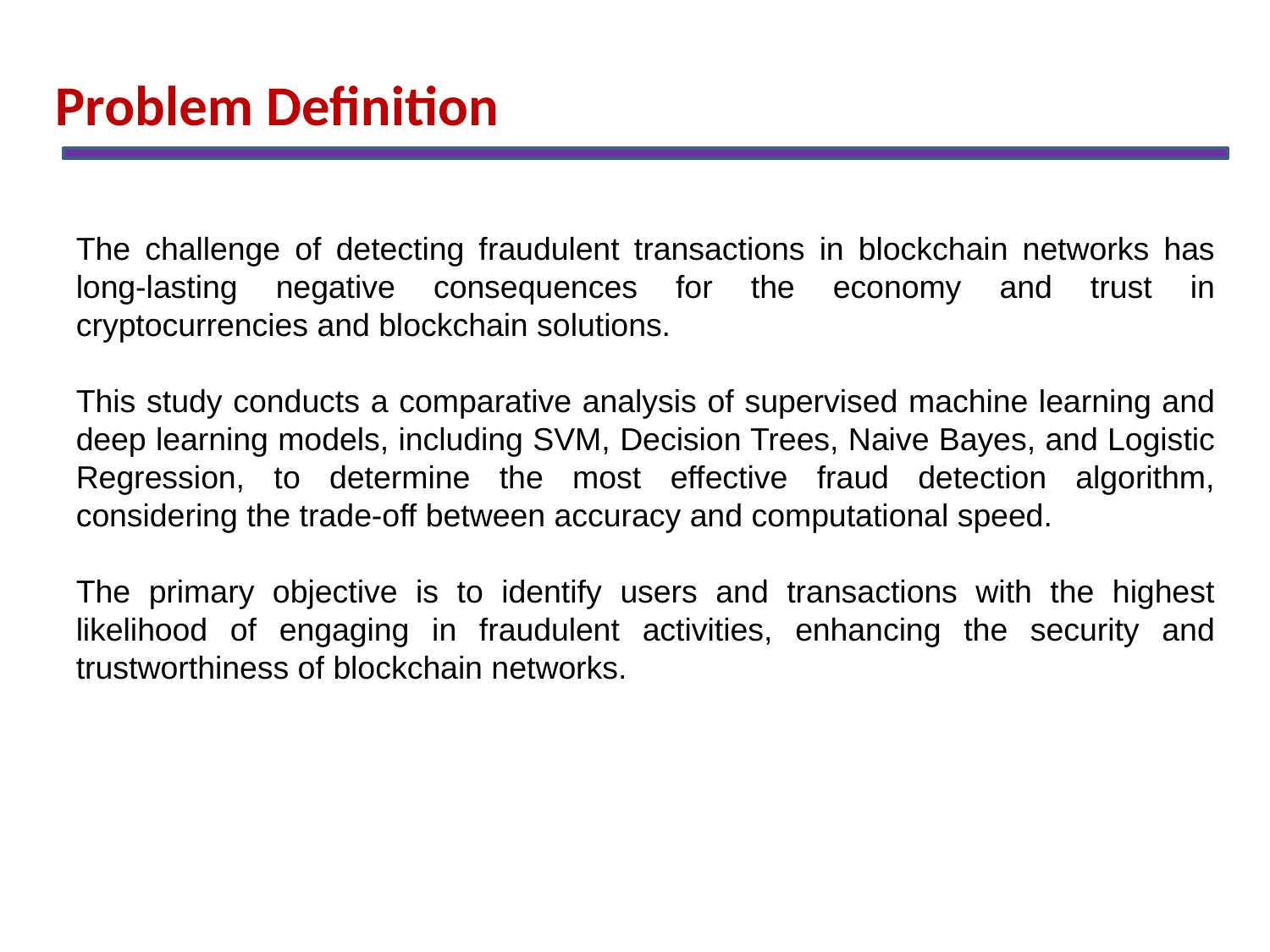

Problem Definition

The challenge of detecting fraudulent transactions in blockchain networks has long-lasting negative consequences for the economy and trust in cryptocurrencies and blockchain solutions.

This study conducts a comparative analysis of supervised machine learning and deep learning models, including SVM, Decision Trees, Naive Bayes, and Logistic Regression, to determine the most effective fraud detection algorithm, considering the trade-off between accuracy and computational speed.

The primary objective is to identify users and transactions with the highest likelihood of engaging in fraudulent activities, enhancing the security and trustworthiness of blockchain networks.